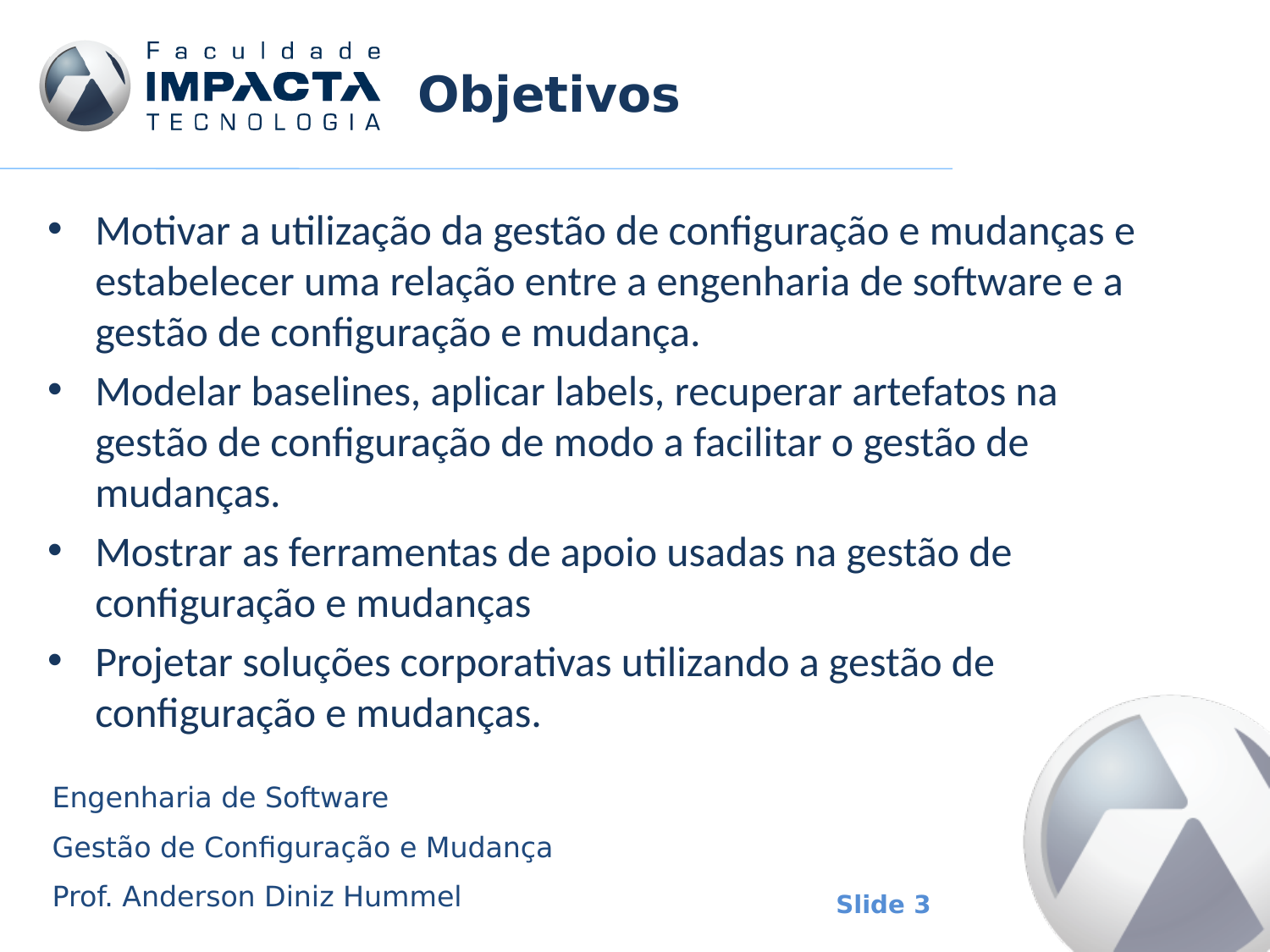

# Objetivos
Motivar a utilização da gestão de configuração e mudanças e estabelecer uma relação entre a engenharia de software e a gestão de configuração e mudança.
Modelar baselines, aplicar labels, recuperar artefatos na gestão de configuração de modo a facilitar o gestão de mudanças.
Mostrar as ferramentas de apoio usadas na gestão de configuração e mudanças
Projetar soluções corporativas utilizando a gestão de configuração e mudanças.
Engenharia de Software
Gestão de Configuração e Mudança
Prof. Anderson Diniz Hummel